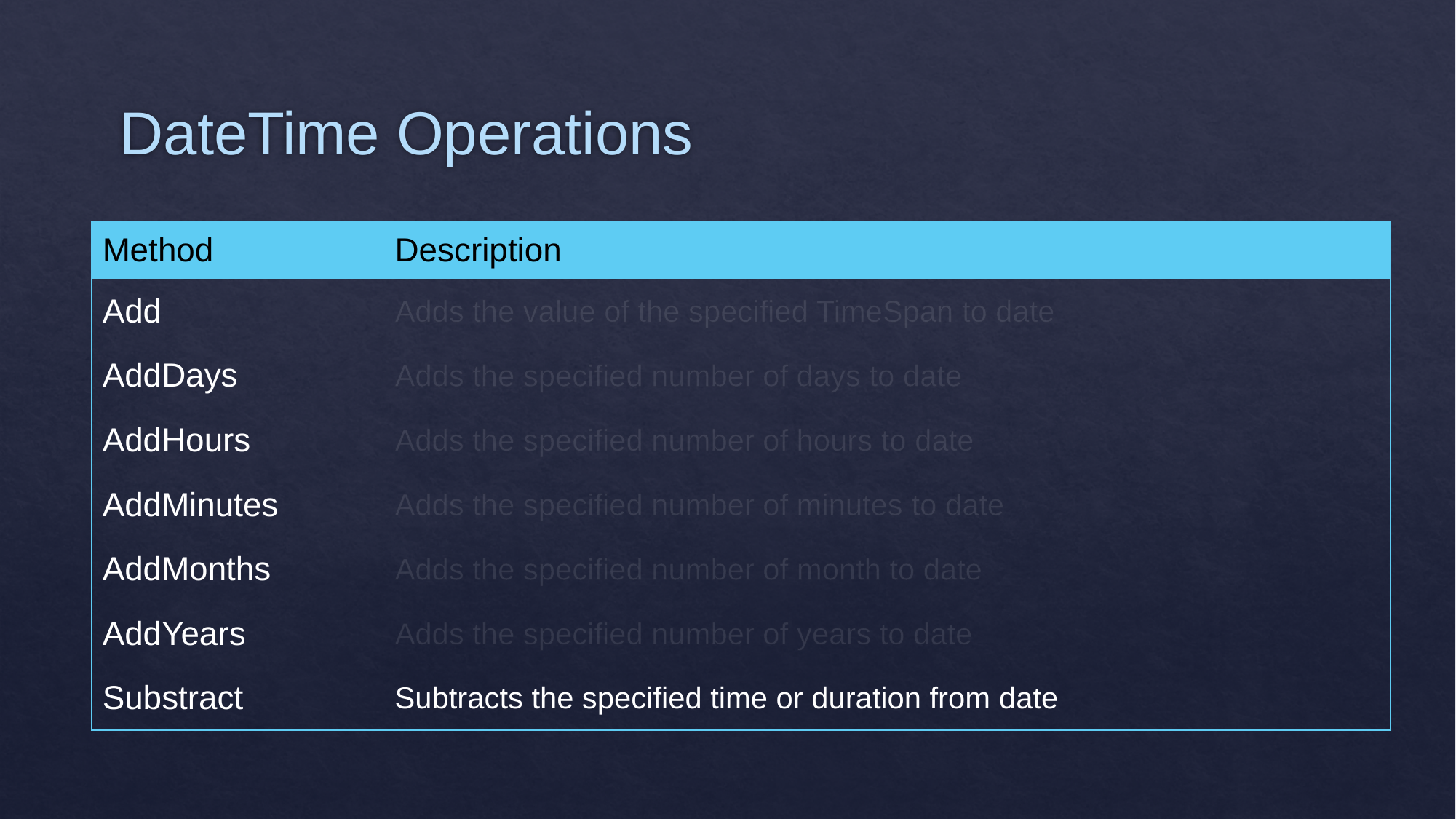

# DateTime Operations
| Method | Description |
| --- | --- |
| Add | Adds the value of the specified TimeSpan to date |
| AddDays | Adds the specified number of days to date |
| AddHours | Adds the specified number of hours to date |
| AddMinutes | Adds the specified number of minutes to date |
| AddMonths | Adds the specified number of month to date |
| AddYears | Adds the specified number of years to date |
| Substract | Subtracts the specified time or duration from date |